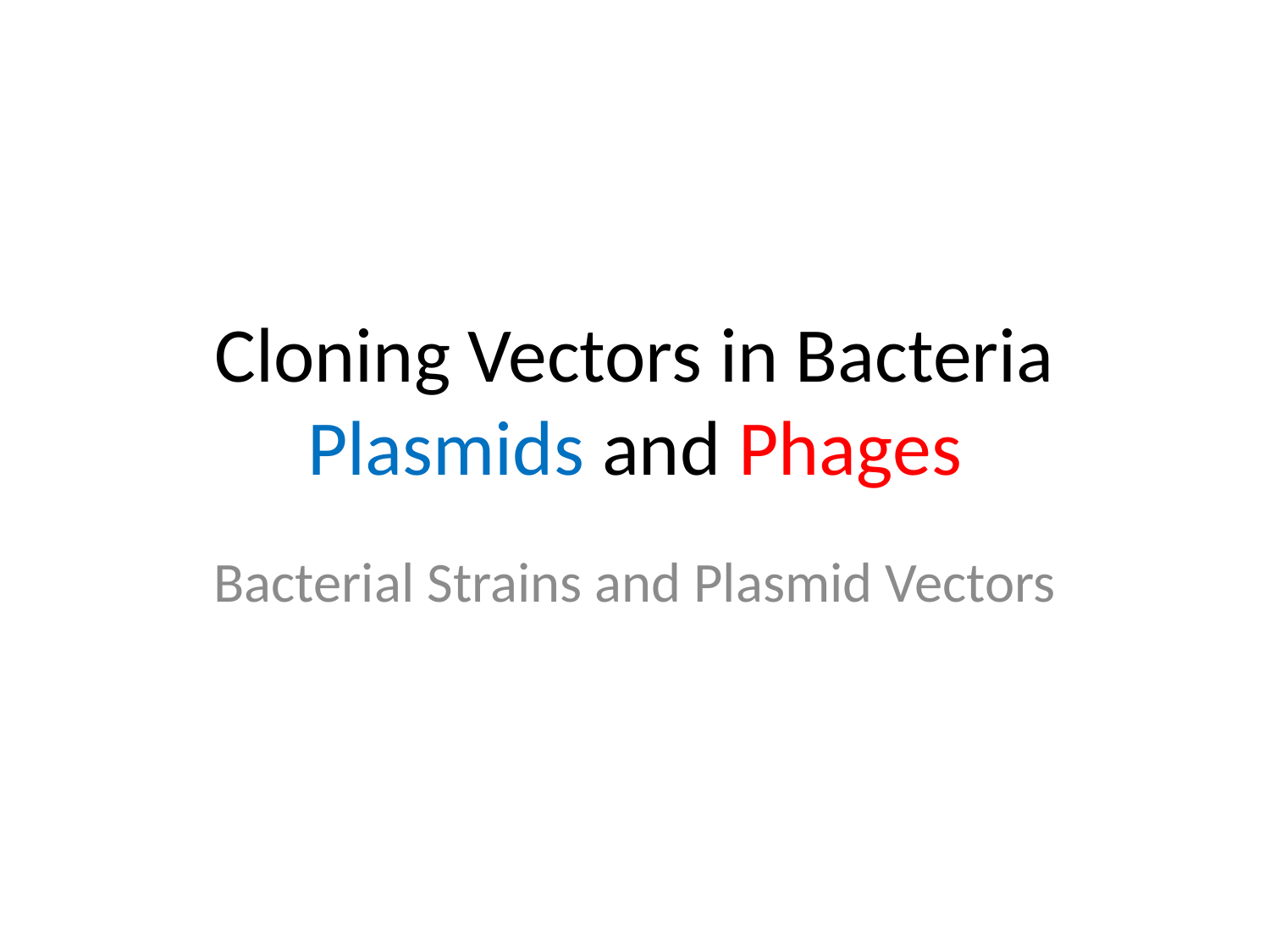

# Cloning Vectors in Bacteria Plasmids and Phages
Bacterial Strains and Plasmid Vectors